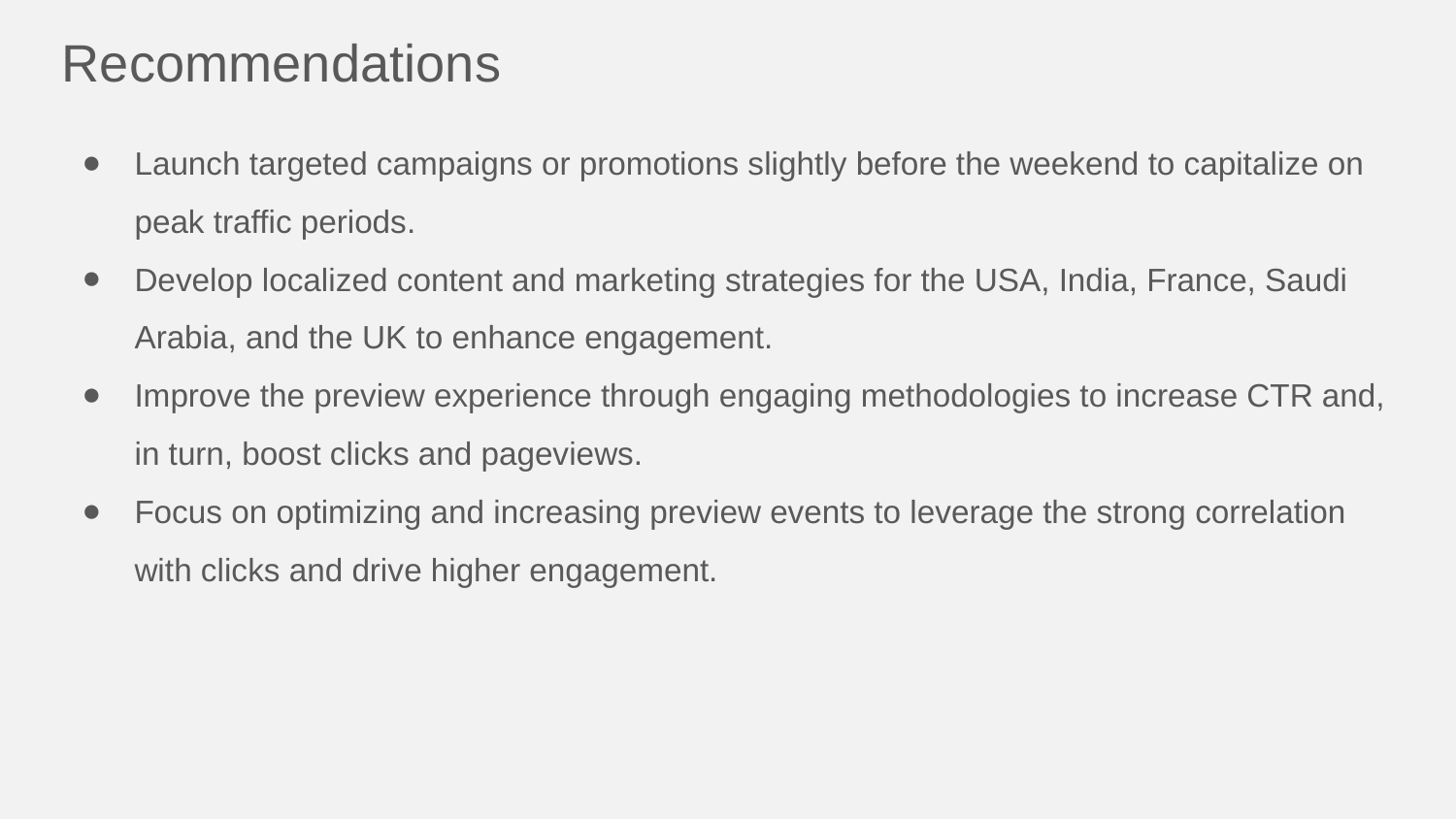

Recommendations
Launch targeted campaigns or promotions slightly before the weekend to capitalize on peak traffic periods.
Develop localized content and marketing strategies for the USA, India, France, Saudi Arabia, and the UK to enhance engagement.
Improve the preview experience through engaging methodologies to increase CTR and, in turn, boost clicks and pageviews.
Focus on optimizing and increasing preview events to leverage the strong correlation with clicks and drive higher engagement.